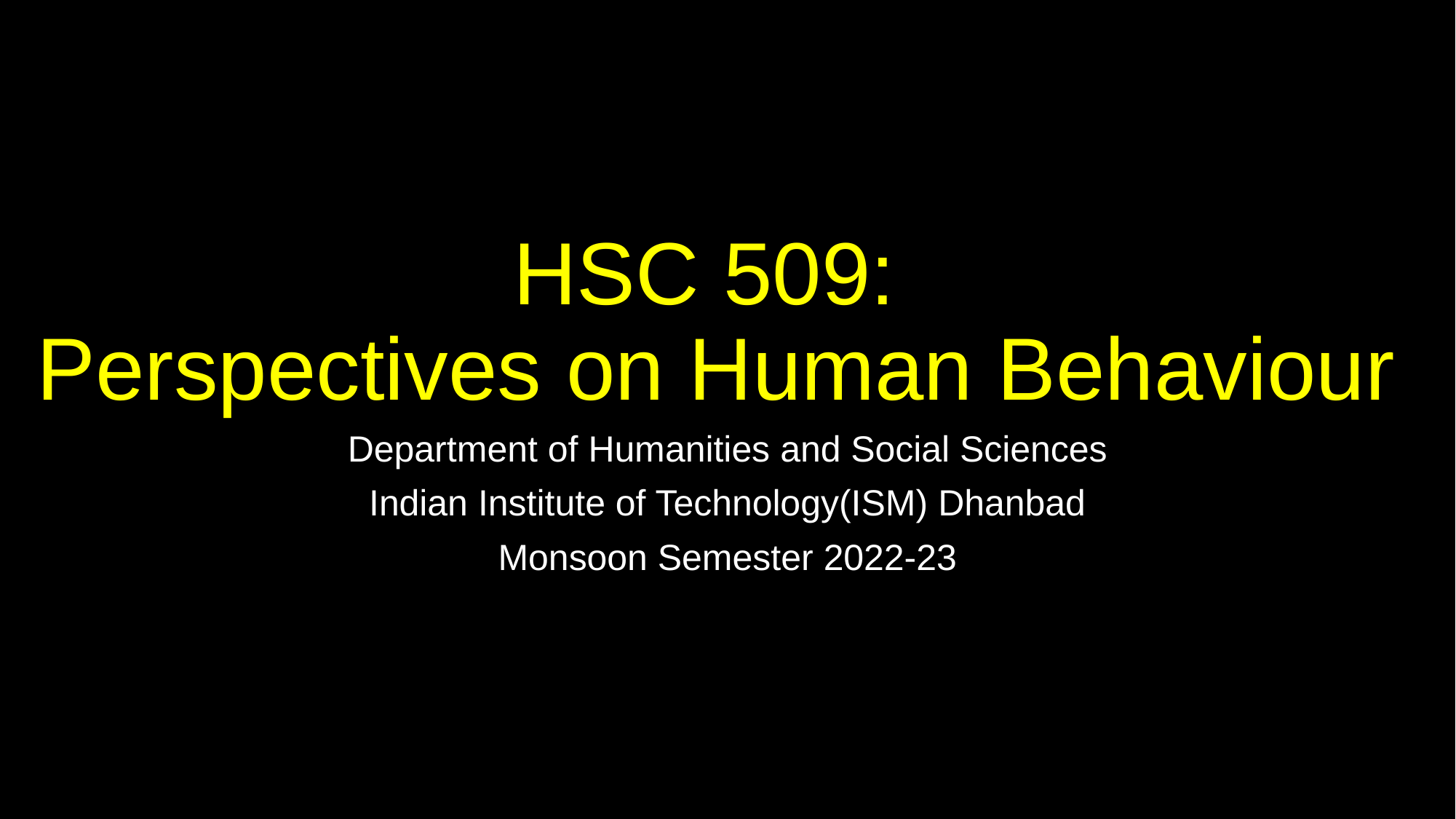

# HSC 509: Perspectives on Human Behaviour
Department of Humanities and Social Sciences
Indian Institute of Technology(ISM) Dhanbad
Monsoon Semester 2022-23